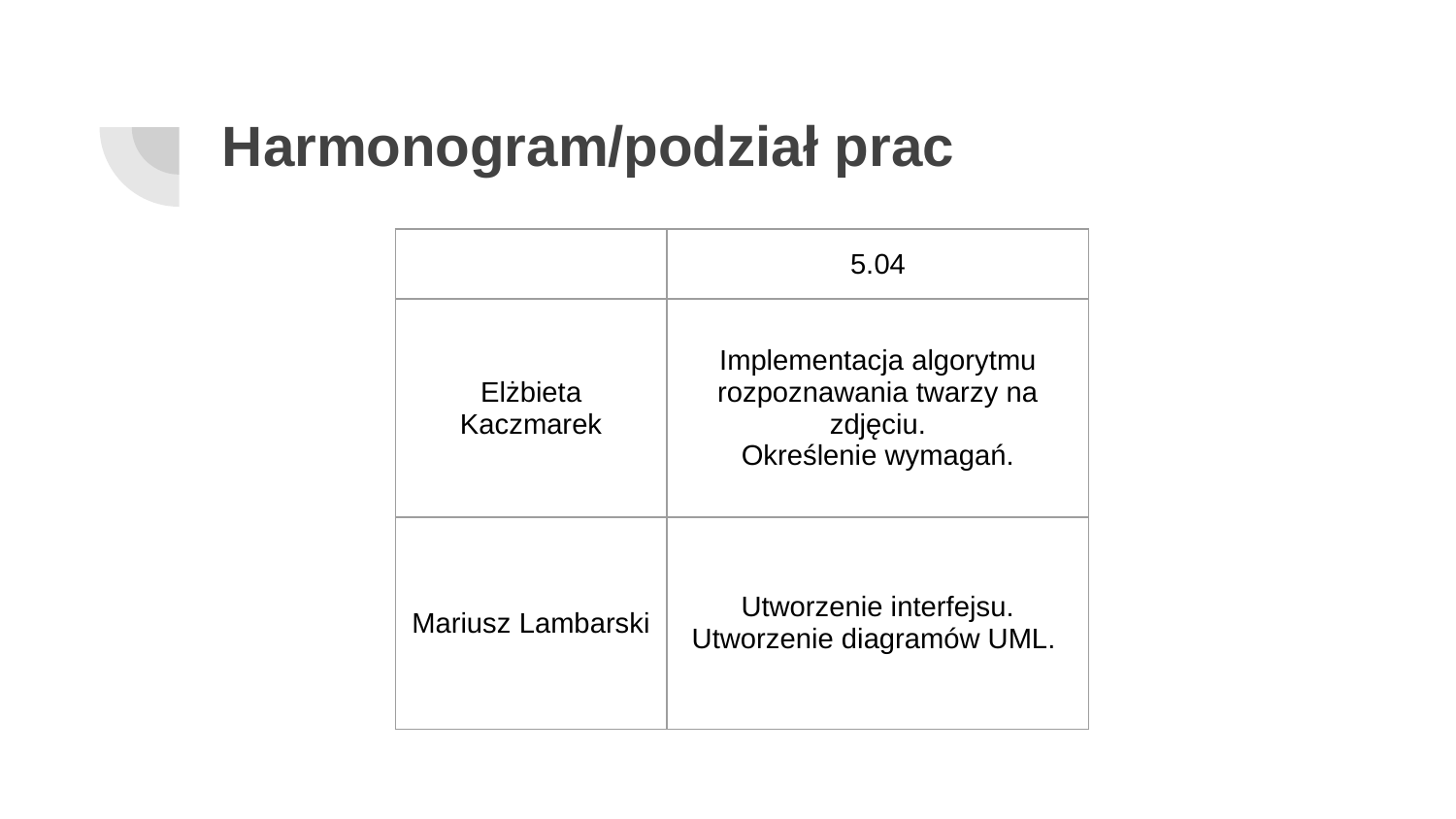

# Harmonogram/podział prac
|  | 5.04 |
| --- | --- |
| Elżbieta Kaczmarek | Implementacja algorytmu rozpoznawania twarzy na zdjęciu. Określenie wymagań. |
| Mariusz Lambarski | Utworzenie interfejsu. Utworzenie diagramów UML. |